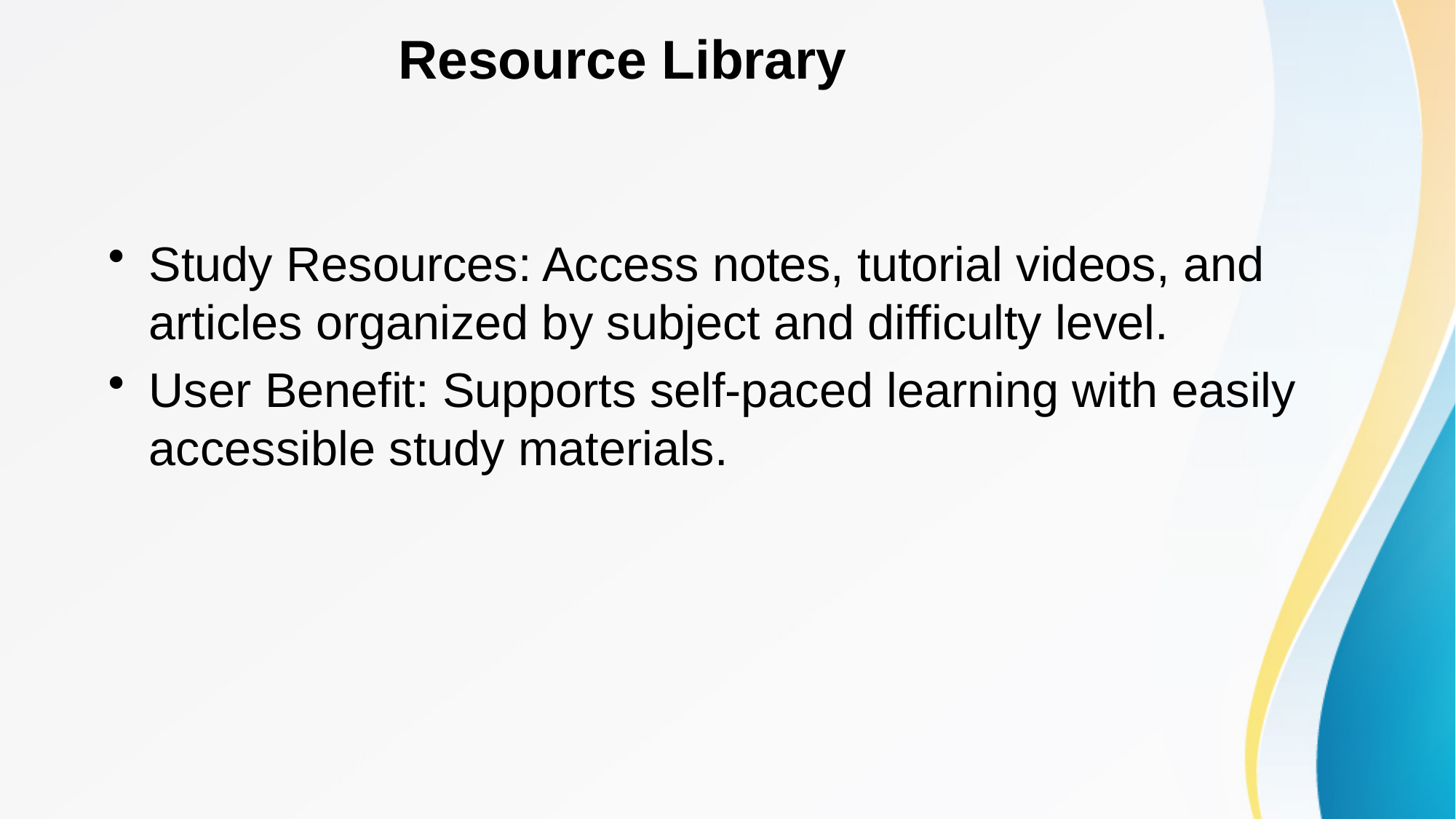

# Resource Library
Study Resources: Access notes, tutorial videos, and articles organized by subject and difficulty level.
User Benefit: Supports self-paced learning with easily accessible study materials.